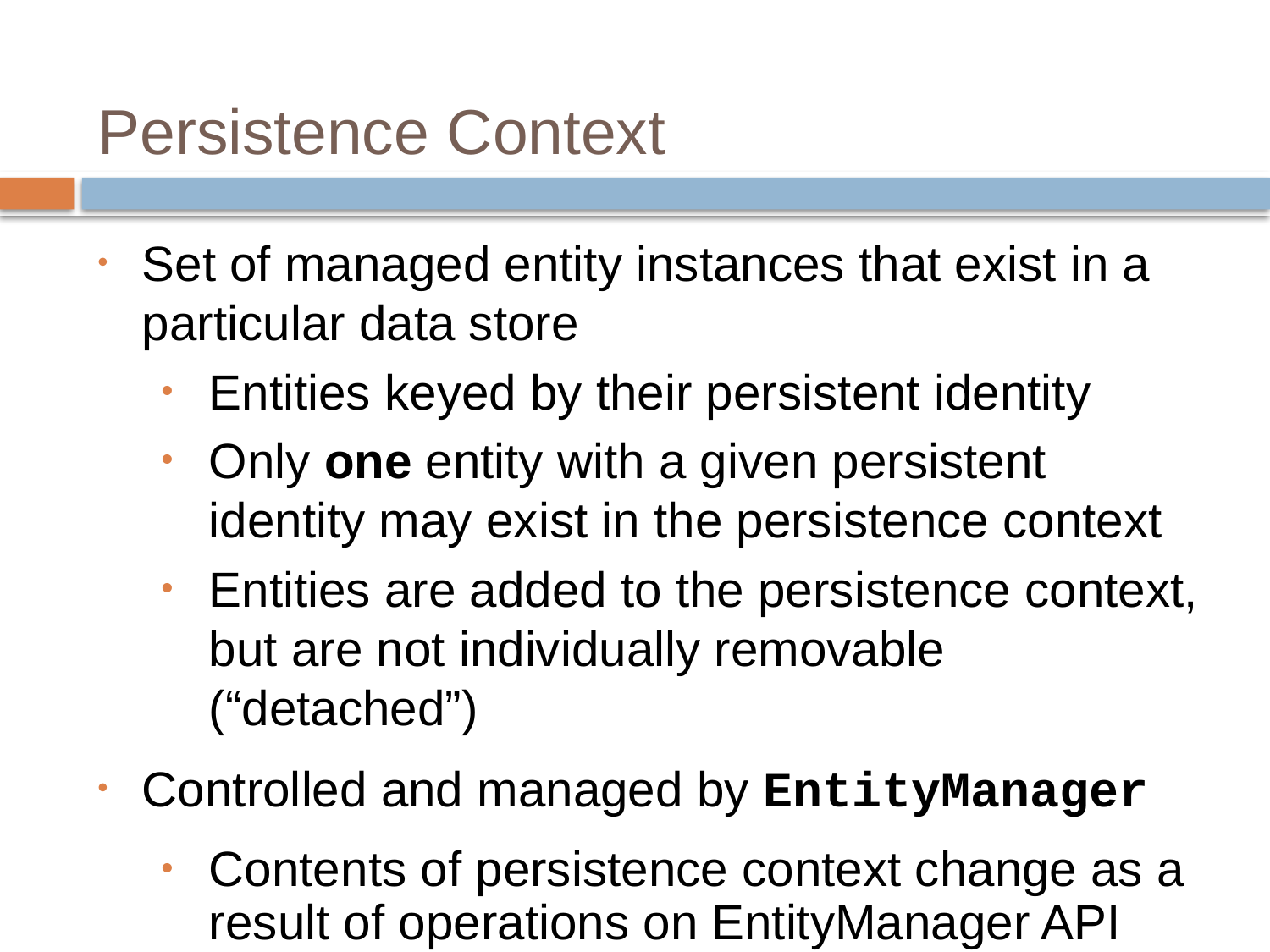

# Persistence Context
Set of managed entity instances that exist in a particular data store
Entities keyed by their persistent identity
Only one entity with a given persistent identity may exist in the persistence context
Entities are added to the persistence context, but are not individually removable (“detached”)
Controlled and managed by EntityManager
Contents of persistence context change as a result of operations on EntityManager API